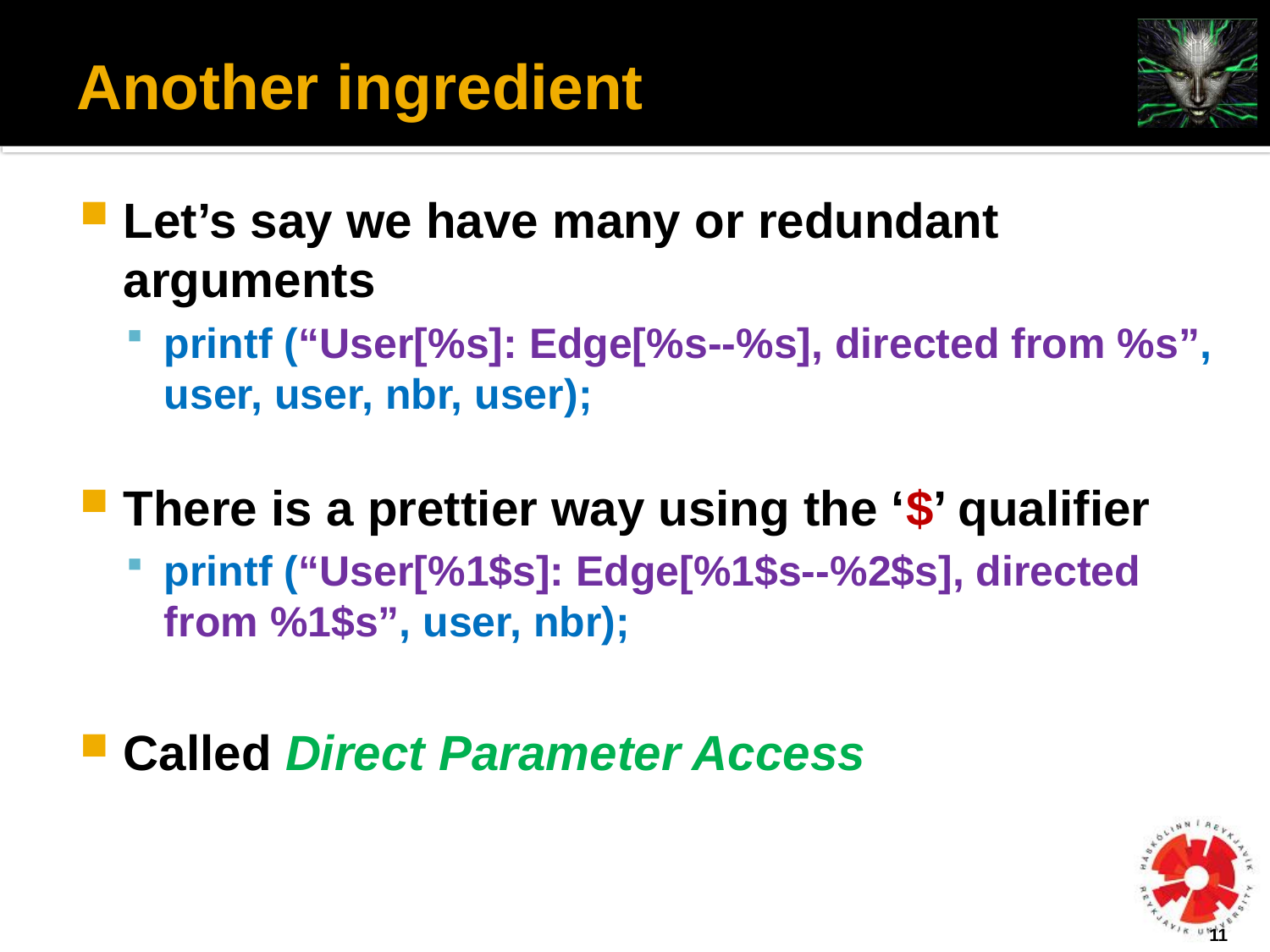

# Another ingredient
Let’s say we have many or redundant arguments
printf (“User[%s]: Edge[%s--%s], directed from %s”, user, user, nbr, user);

There is a prettier way using the ‘$’ qualifier
printf (“User[%1$s]: Edge[%1$s--%2$s], directed from %1$s”, user, nbr);

Called Direct Parameter Access